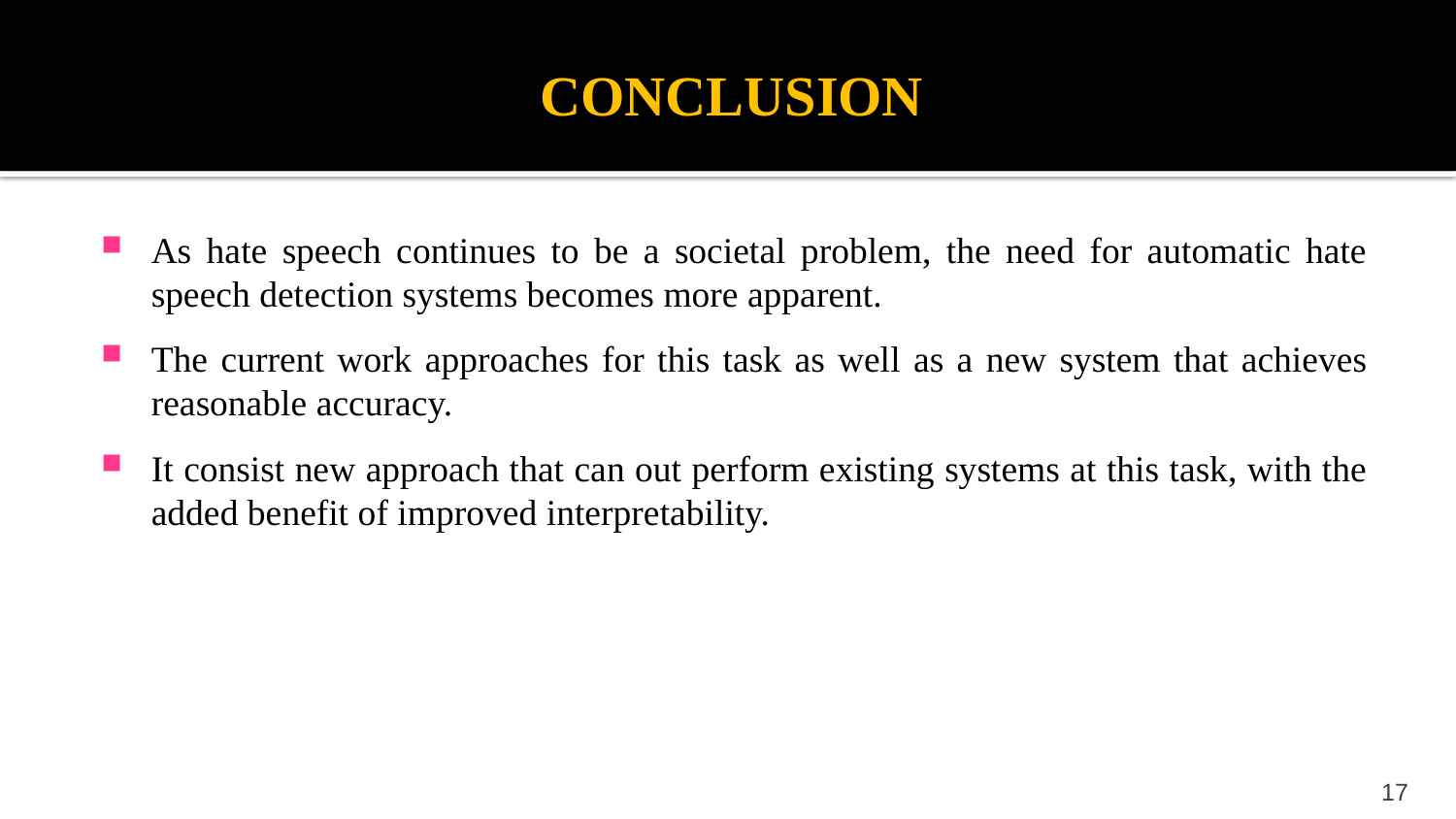

# CONCLUSION
As hate speech continues to be a societal problem, the need for automatic hate speech detection systems becomes more apparent.
The current work approaches for this task as well as a new system that achieves reasonable accuracy.
It consist new approach that can out perform existing systems at this task, with the added benefit of improved interpretability.
17